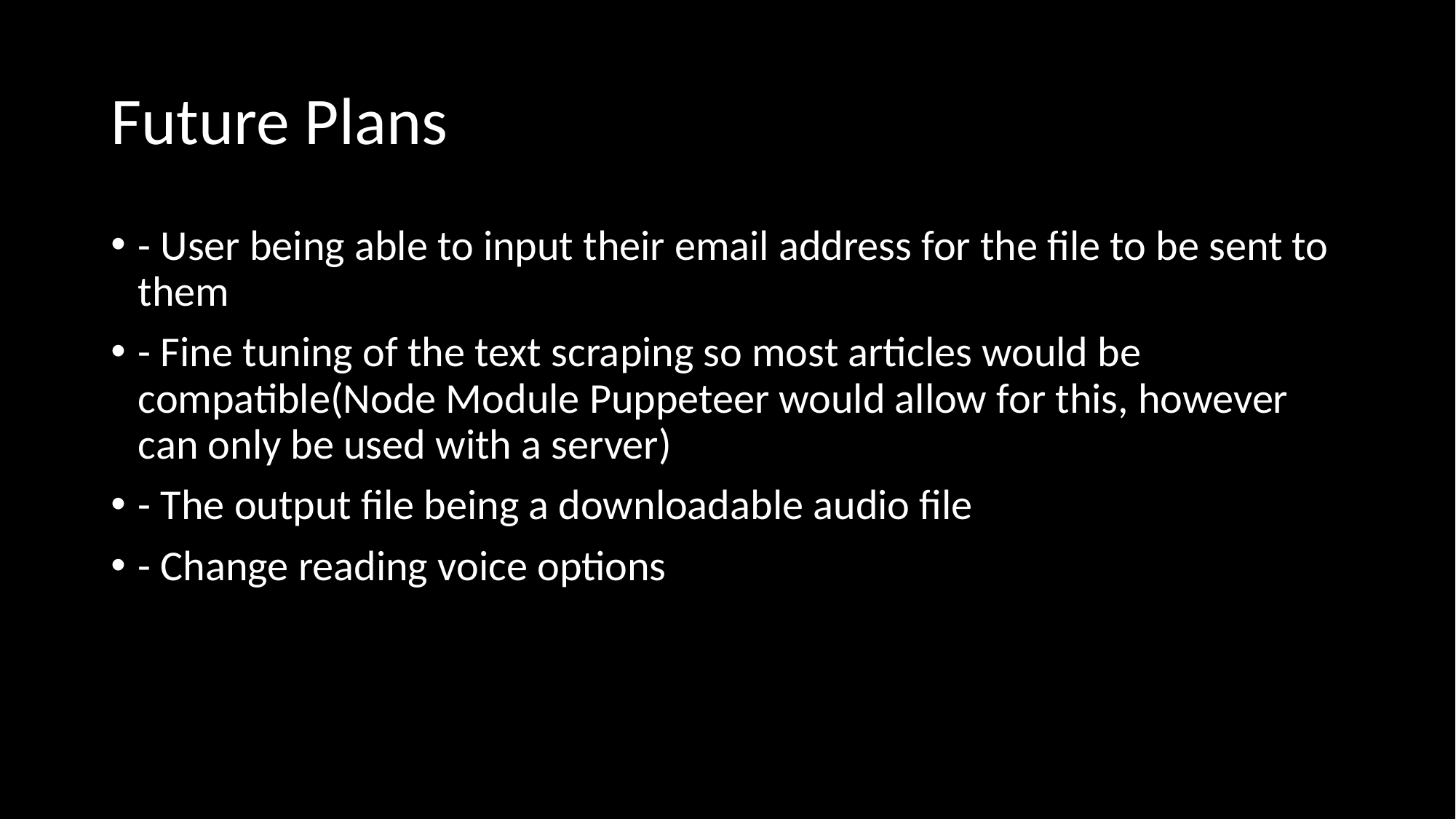

# Future Plans
- User being able to input their email address for the file to be sent to them
- Fine tuning of the text scraping so most articles would be compatible(Node Module Puppeteer would allow for this, however can only be used with a server)
- The output file being a downloadable audio file
- Change reading voice options